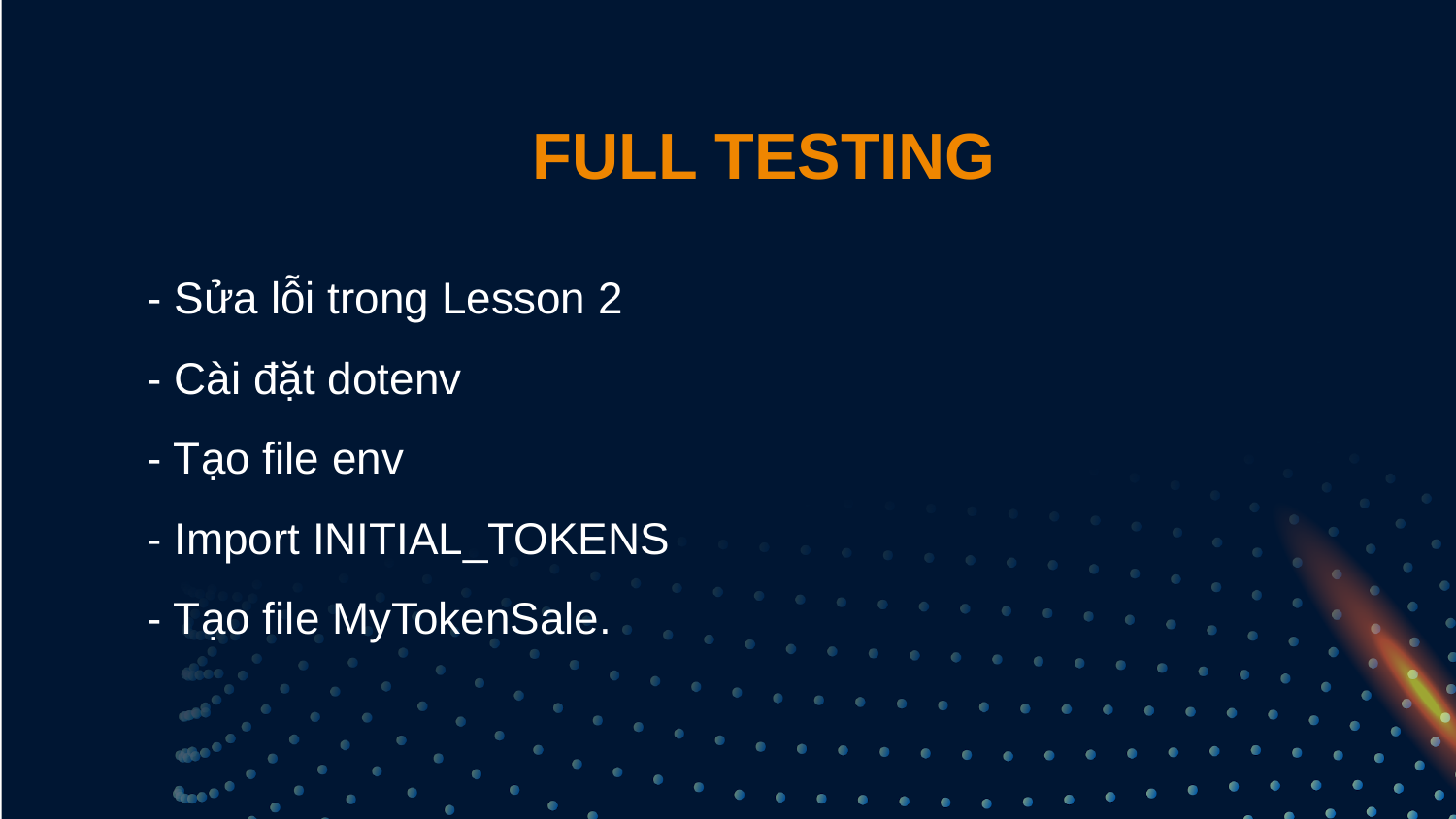

FULL TESTING
- Sửa lỗi trong Lesson 2
- Cài đặt dotenv
- Tạo file env
- Import INITIAL_TOKENS
- Tạo file MyTokenSale.